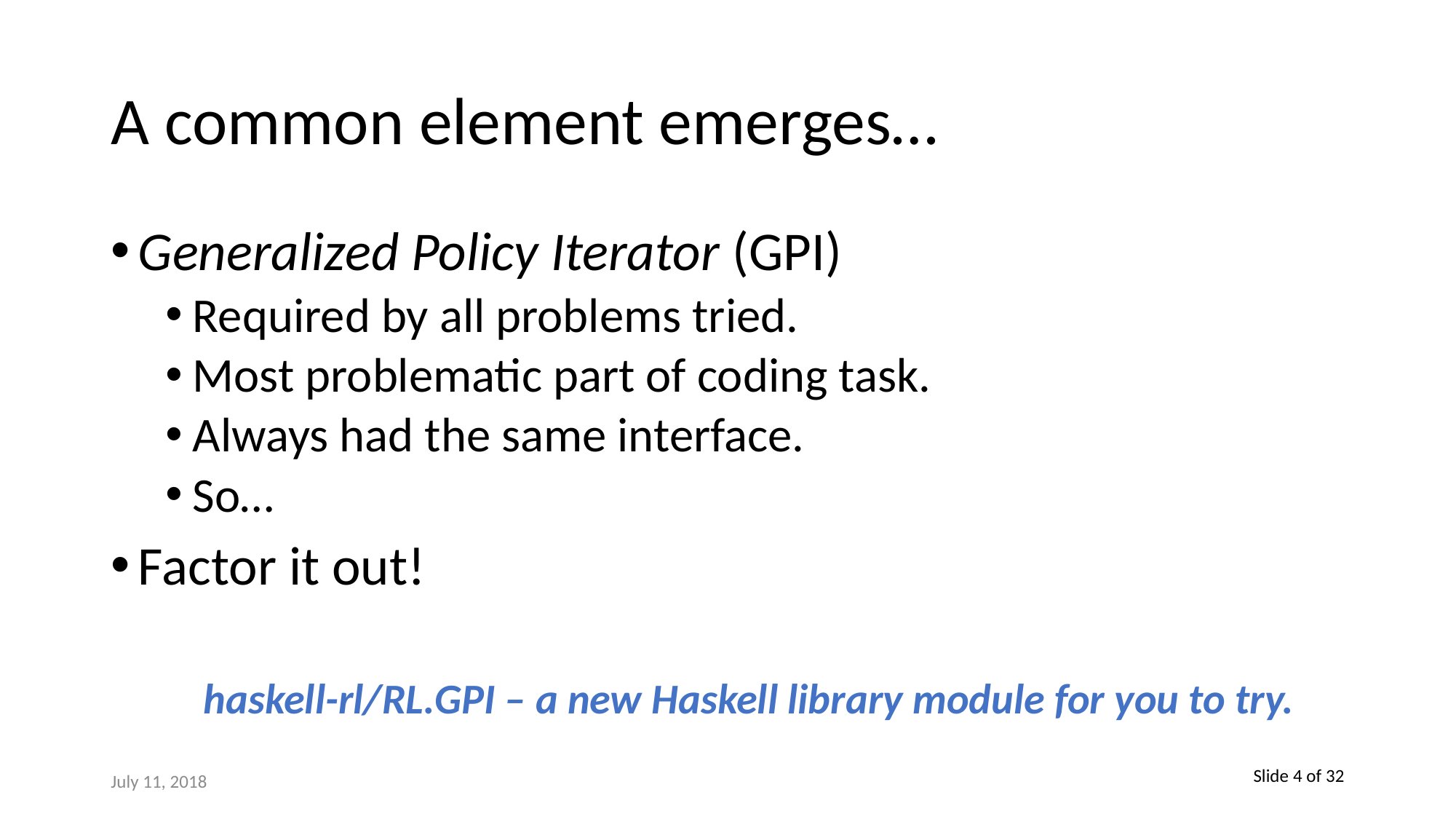

# A common element emerges…
Generalized Policy Iterator (GPI)
Required by all problems tried.
Most problematic part of coding task.
Always had the same interface.
So…
Factor it out!
haskell-rl/RL.GPI – a new Haskell library module for you to try.
July 11, 2018